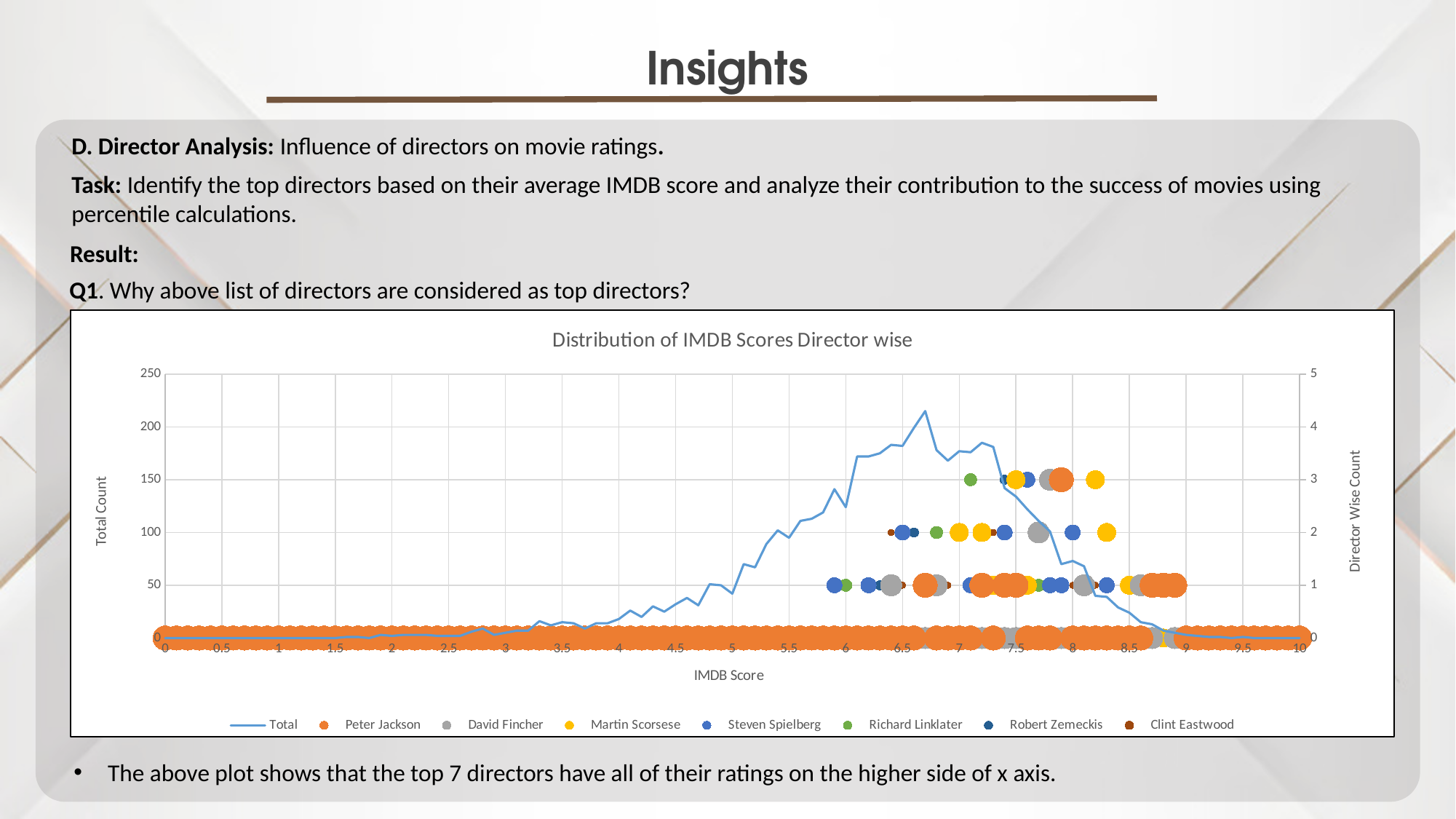

Insights

D. Director Analysis: Influence of directors on movie ratings.
Task: Identify the top directors based on their average IMDB score and analyze their contribution to the success of movies using percentile calculations.
Result:
Q1. Why above list of directors are considered as top directors?

### Chart: Distribution of IMDB Scores Director wise

| Category | Total | Peter Jackson | David Fincher | Martin Scorsese | Steven Spielberg | Richard Linklater | Robert Zemeckis | Clint Eastwood |
|---|---|---|---|---|---|---|---|---|
The above plot shows that the top 7 directors have all of their ratings on the higher side of x axis.